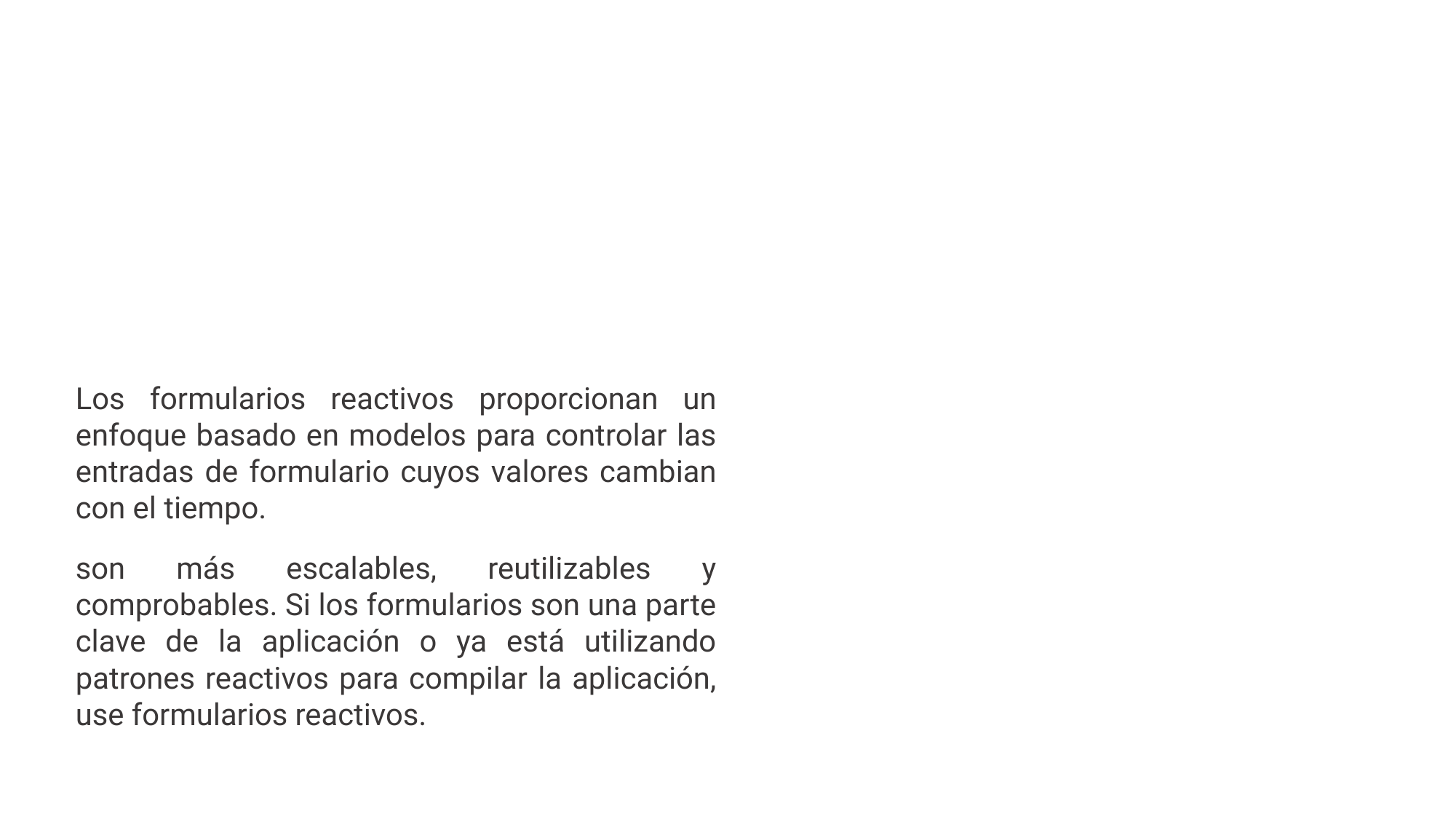

Los formularios reactivos proporcionan un enfoque basado en modelos para controlar las entradas de formulario cuyos valores cambian con el tiempo.
son más escalables, reutilizables y comprobables. Si los formularios son una parte clave de la aplicación o ya está utilizando patrones reactivos para compilar la aplicación, use formularios reactivos.